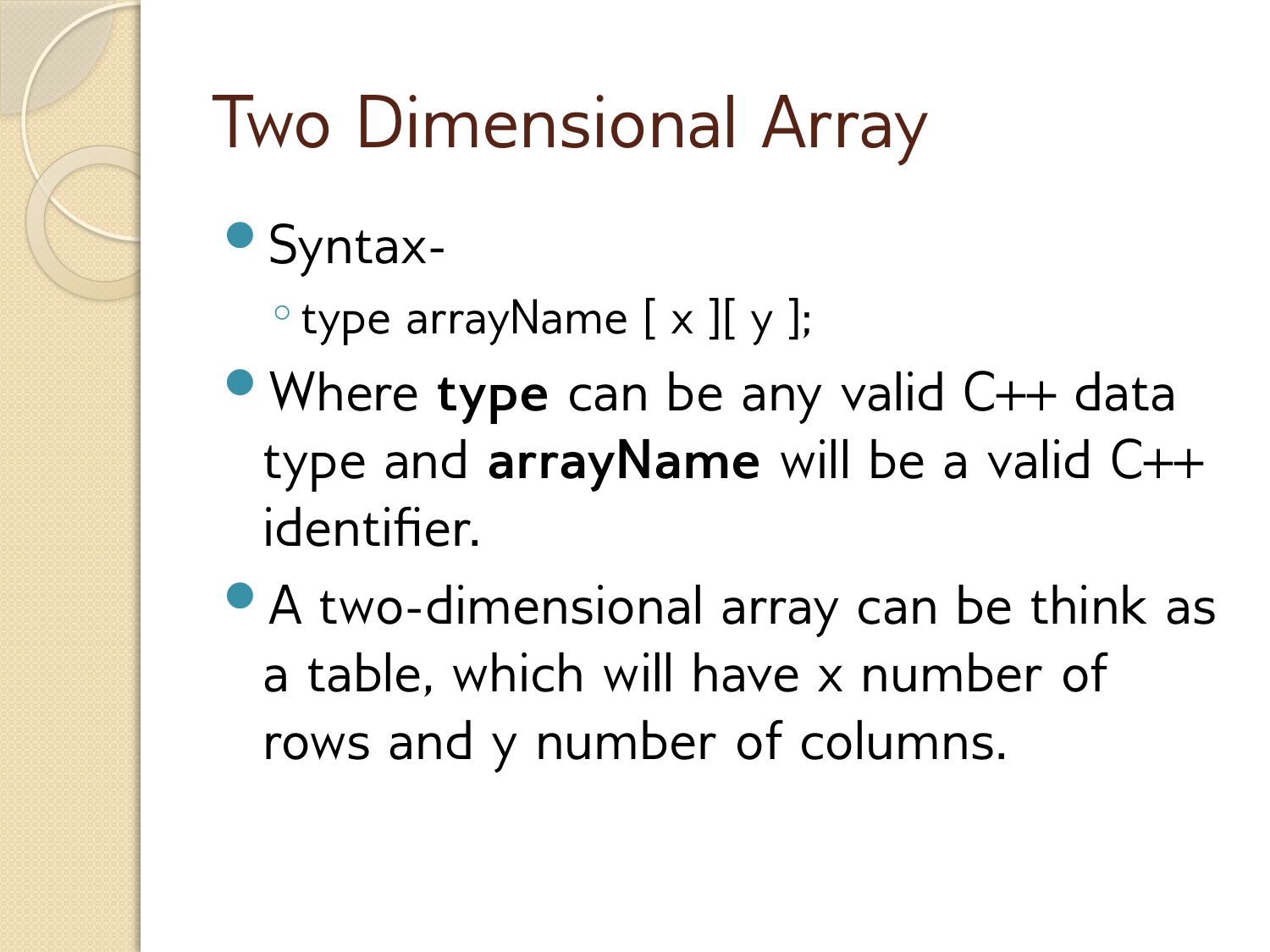

# Two Dimensional Array
Syntax-
type arrayName [ x ][ y ];
Where type can be any valid C++ data type and arrayName will be a valid C++ identifier.
A two-dimensional array can be think as a table, which will have x number of rows and y number of columns.